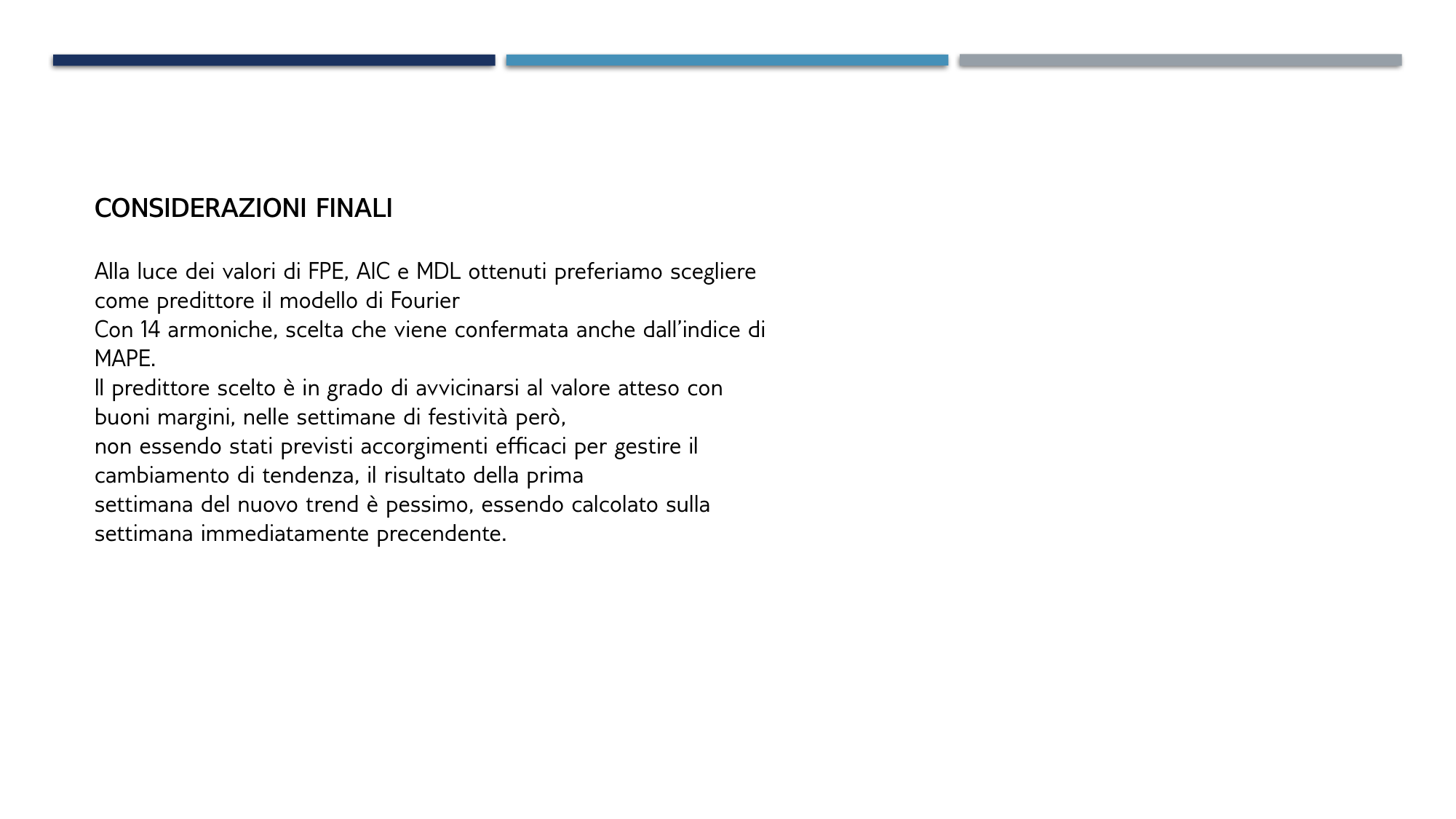

CONSIDERAZIONI FINALI

Alla luce dei valori di FPE, AIC e MDL ottenuti preferiamo scegliere come predittore il modello di Fourier
Con 14 armoniche, scelta che viene confermata anche dall’indice di MAPE.
Il predittore scelto è in grado di avvicinarsi al valore atteso con buoni margini, nelle settimane di festività però,
non essendo stati previsti accorgimenti efficaci per gestire il cambiamento di tendenza, il risultato della prima
settimana del nuovo trend è pessimo, essendo calcolato sulla settimana immediatamente precendente.